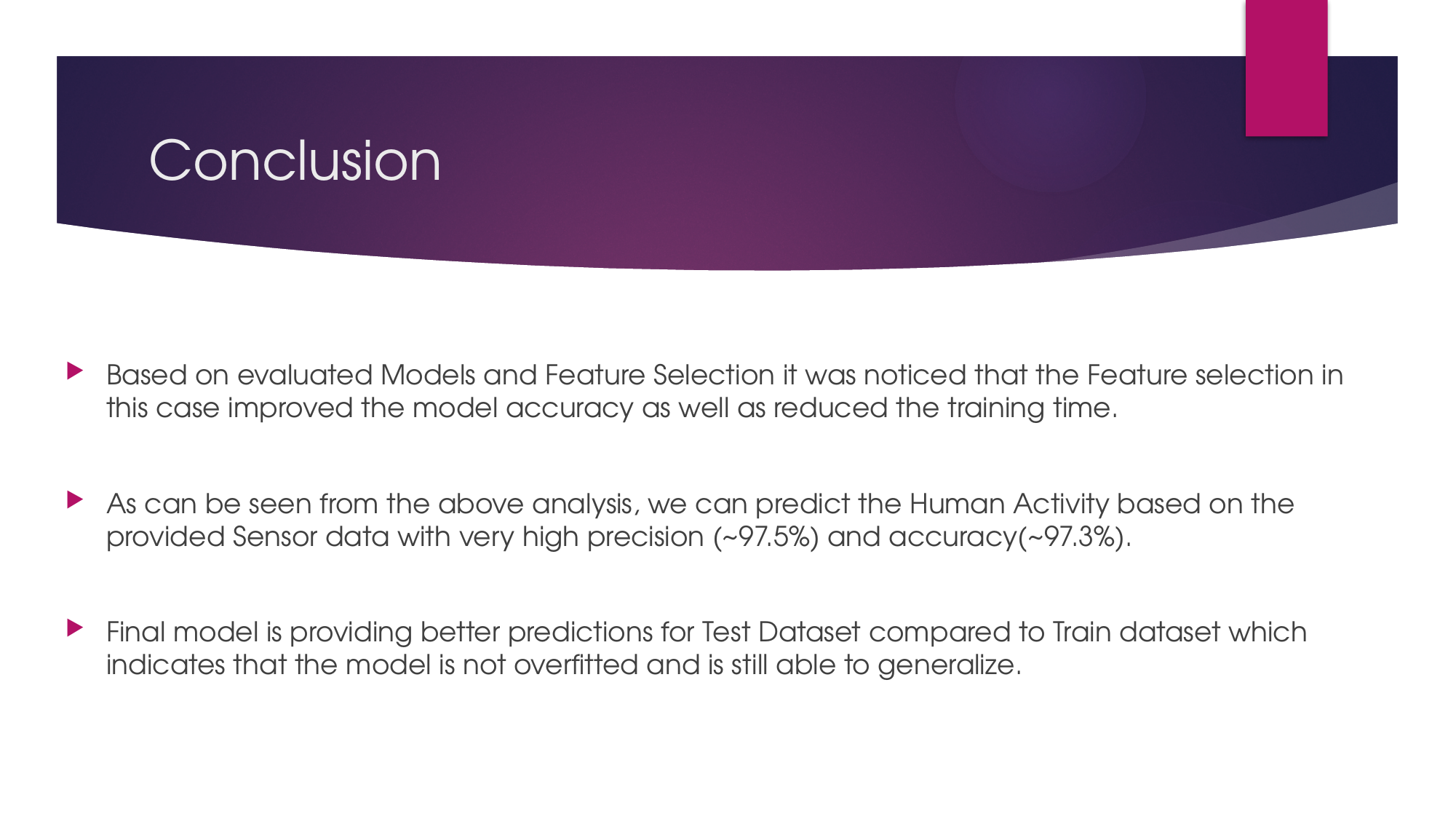

# Conclusion
Based on evaluated Models and Feature Selection it was noticed that the Feature selection in this case improved the model accuracy as well as reduced the training time.

As can be seen from the above analysis, we can predict the Human Activity based on the provided Sensor data with very high precision (~97.5%) and accuracy(~97.3%).

Final model is providing better predictions for Test Dataset compared to Train dataset which indicates that the model is not overfitted and is still able to generalize.